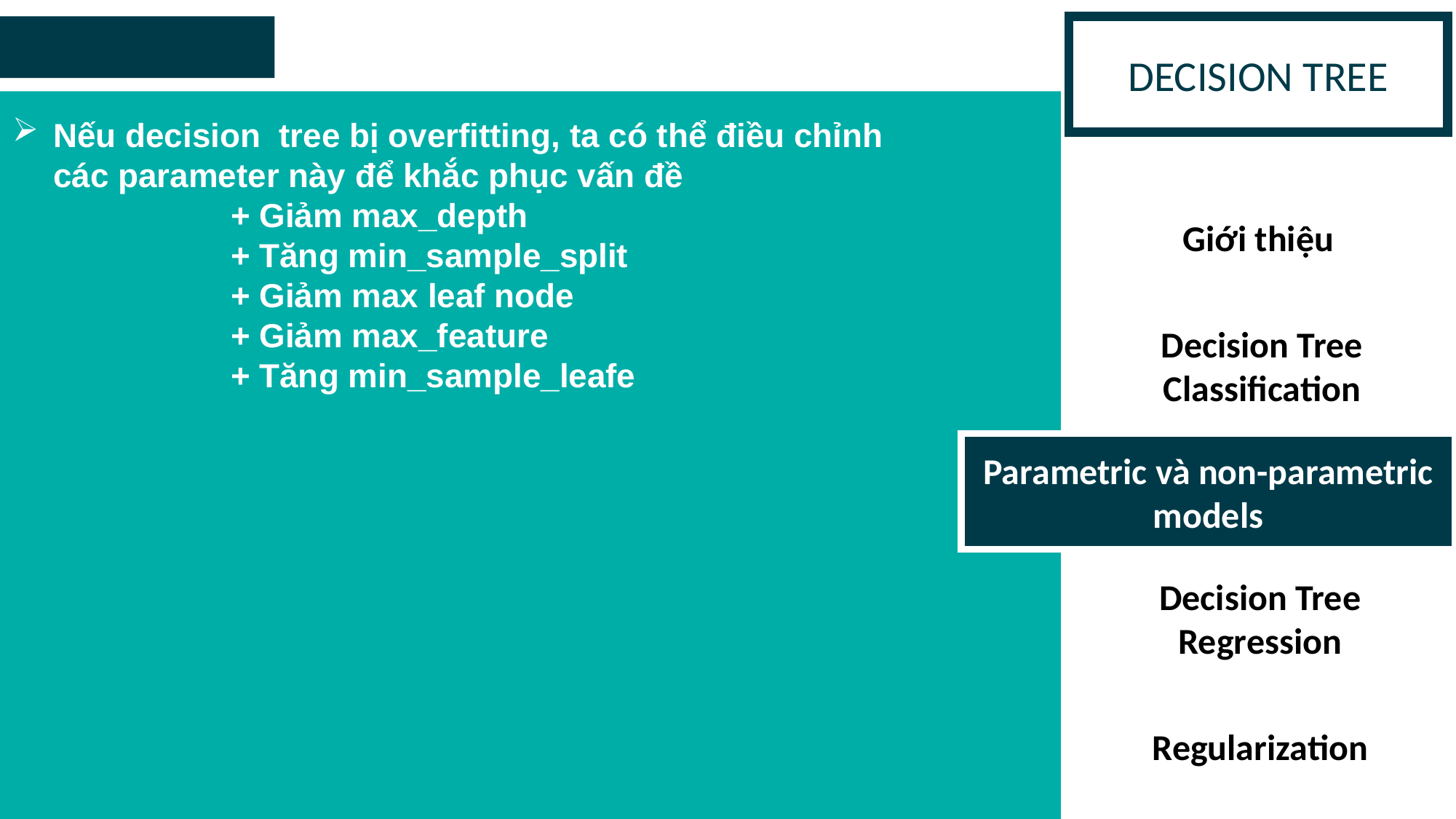

DECISION TREE

Nếu decision  tree bị overfitting, ta có thể điều chỉnh các parameter này để khắc phục vấn đề
		+ Giảm max_depth
		+ Tăng min_sample_split
		+ Giảm max leaf node
		+ Giảm max_feature
		+ Tăng min_sample_leafe
Giới thiệu
Decision Tree Classification
Parametric và non-parametric models
Decision Tree Regression
Regularization